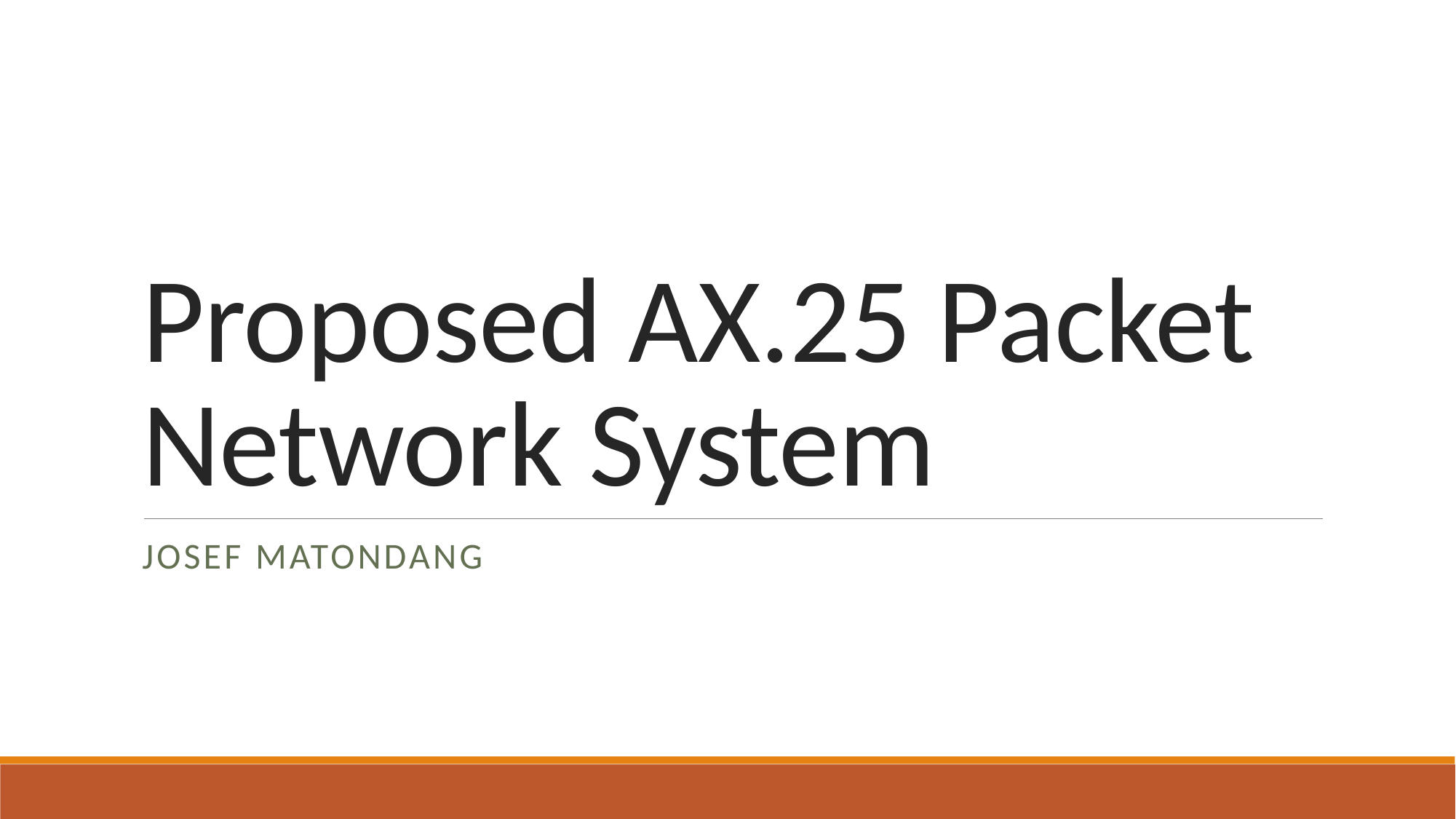

# Proposed AX.25 Packet Network System
Josef Matondang